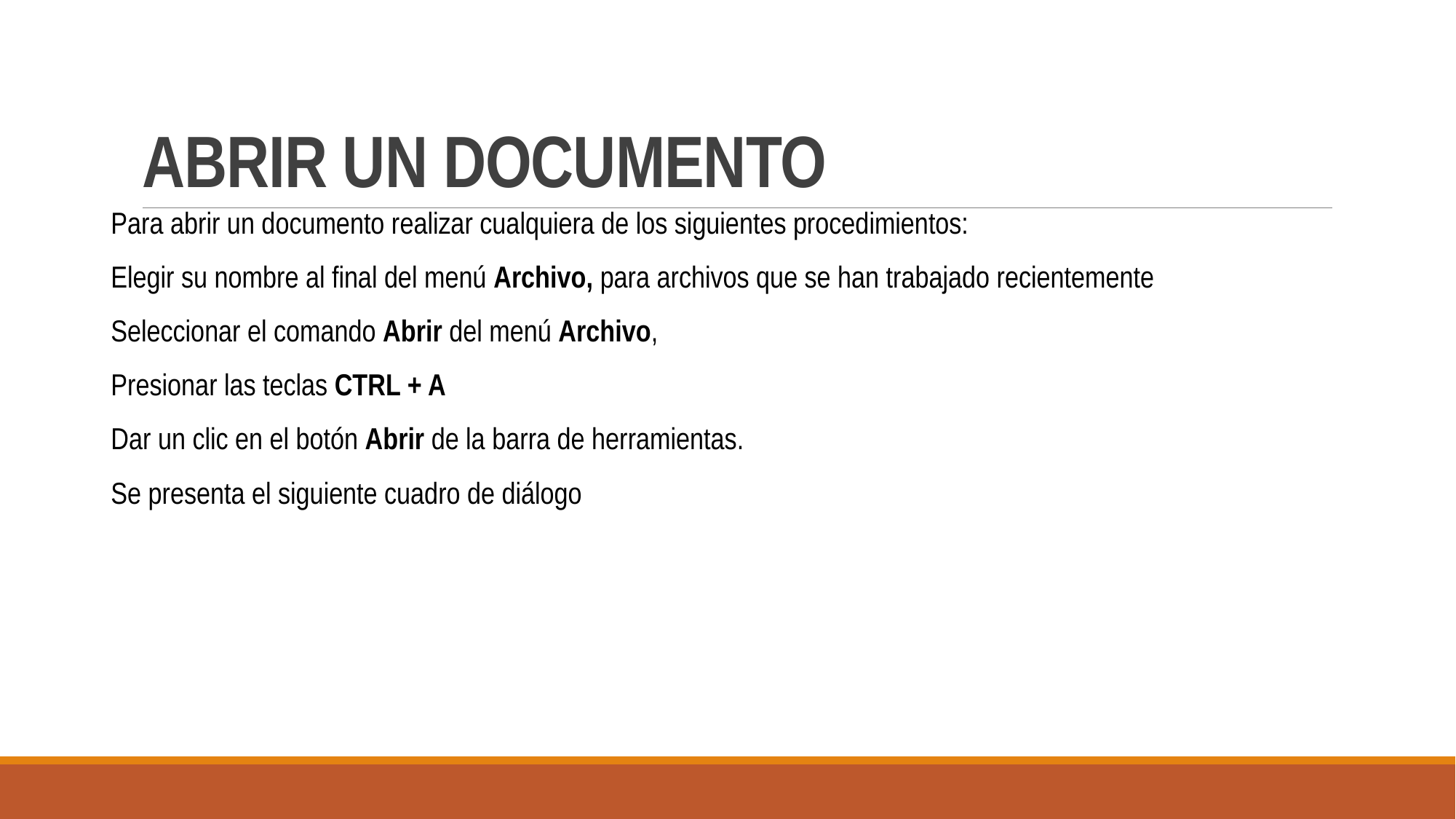

# ABRIR UN DOCUMENTO

Para abrir un documento realizar cualquiera de los siguientes procedimientos:
Elegir su nombre al final del menú Archivo, para archivos que se han trabajado recientemente
Seleccionar el comando Abrir del menú Archivo,
Presionar las teclas CTRL + A
Dar un clic en el botón Abrir de la barra de herramientas.
Se presenta el siguiente cuadro de diálogo